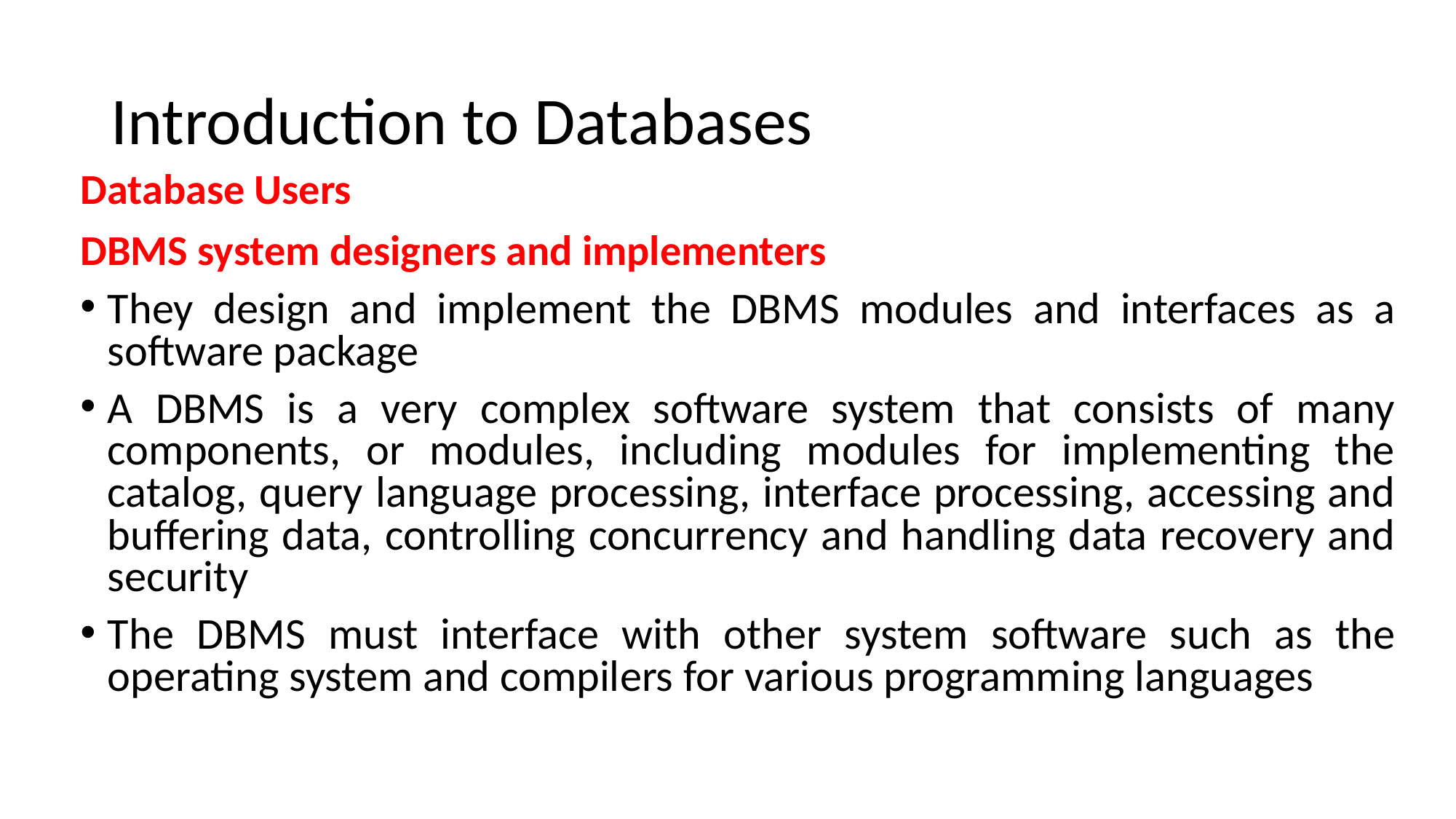

# Introduction to Databases
Database Users
DBMS system designers and implementers
They design and implement the DBMS modules and interfaces as a software package
A DBMS is a very complex software system that consists of many components, or modules, including modules for implementing the catalog, query language processing, interface processing, accessing and buffering data, controlling concurrency and handling data recovery and security
The DBMS must interface with other system software such as the operating system and compilers for various programming languages